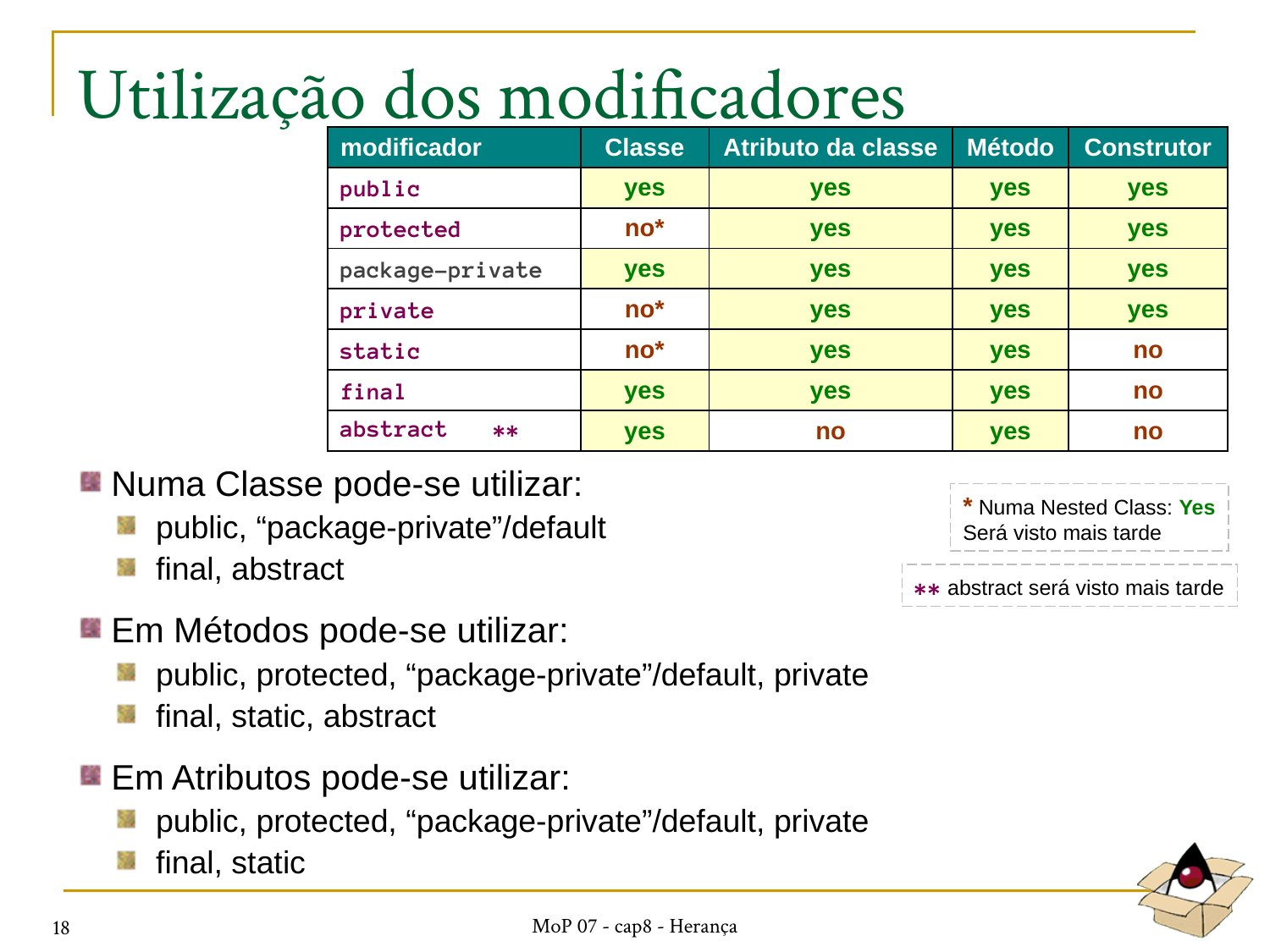

# Utilização dos modificadores
| modificador | Classe | Atributo da classe | Método | Construtor |
| --- | --- | --- | --- | --- |
| public | yes | yes | yes | yes |
| protected | no\* | yes | yes | yes |
| package-private | yes | yes | yes | yes |
| private | no\* | yes | yes | yes |
| static | no\* | yes | yes | no |
| final | yes | yes | yes | no |
| abstract \*\* | yes | no | yes | no |
Numa Classe pode-se utilizar:
public, “package-private”/default
final, abstract
Em Métodos pode-se utilizar:
public, protected, “package-private”/default, private
final, static, abstract
Em Atributos pode-se utilizar:
public, protected, “package-private”/default, private
final, static
* Numa Nested Class: Yes
Será visto mais tarde
** abstract será visto mais tarde
MoP 07 - cap8 - Herança